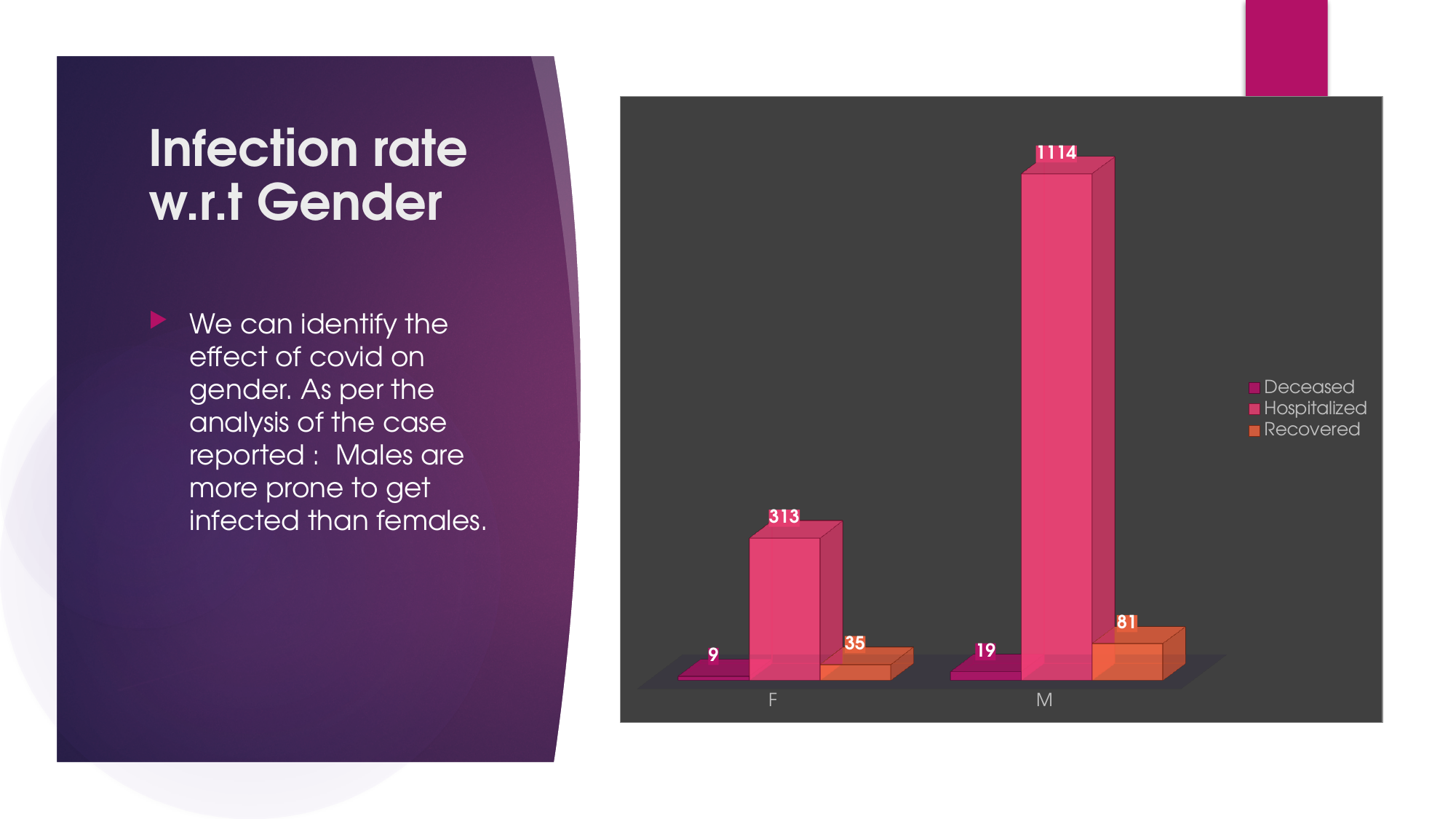

[unsupported chart]

# Infection rate w.r.t Gender

We can identify the effect of covid on gender. As per the analysis of the case reported :  Males are more prone to get infected than females.